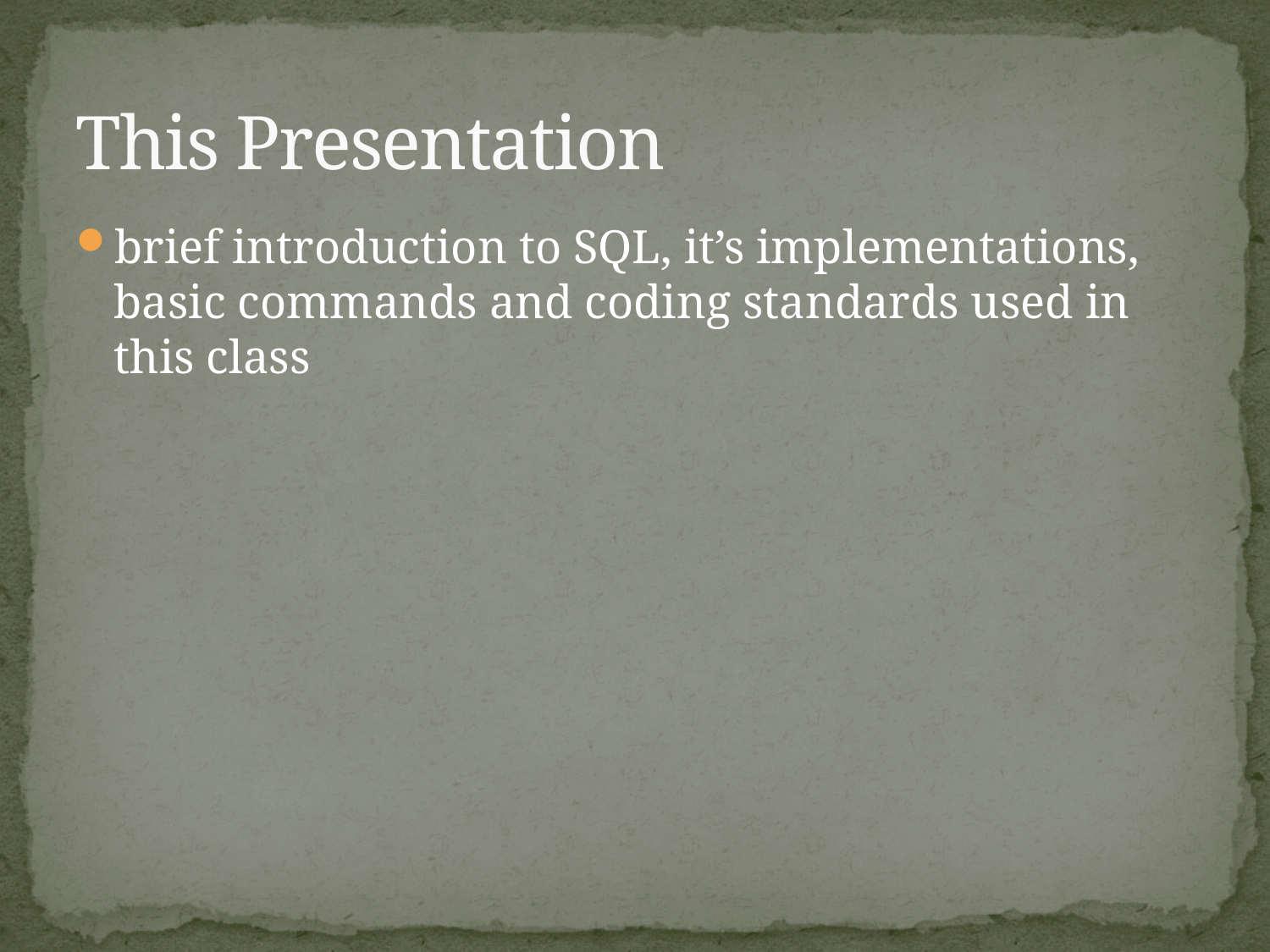

# This Presentation
brief introduction to SQL, it’s implementations, basic commands and coding standards used in this class